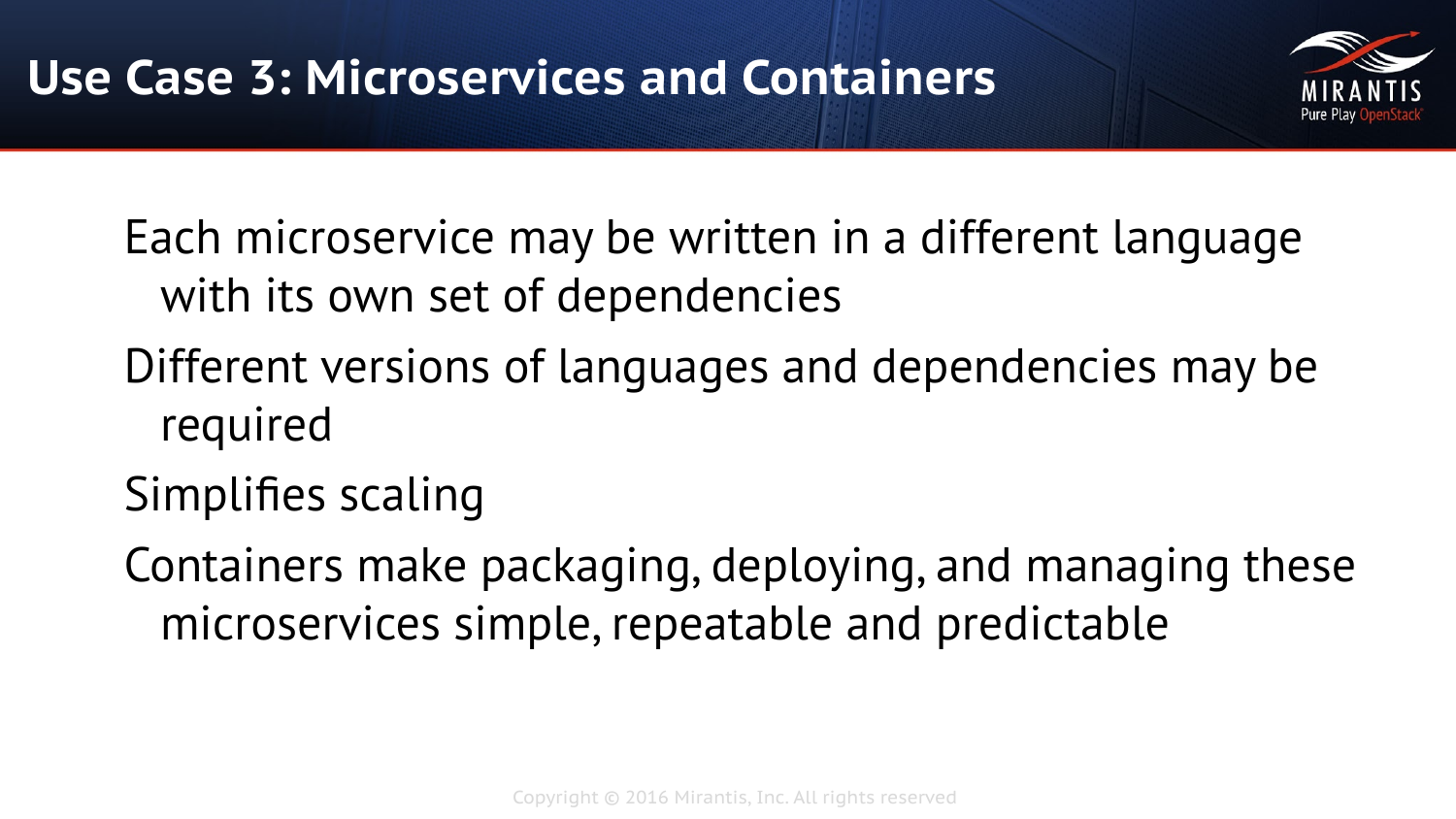

# Use Case 3: Microservices and Containers
Each microservice may be written in a different language with its own set of dependencies
Different versions of languages and dependencies may be required
Simplifies scaling
Containers make packaging, deploying, and managing these microservices simple, repeatable and predictable